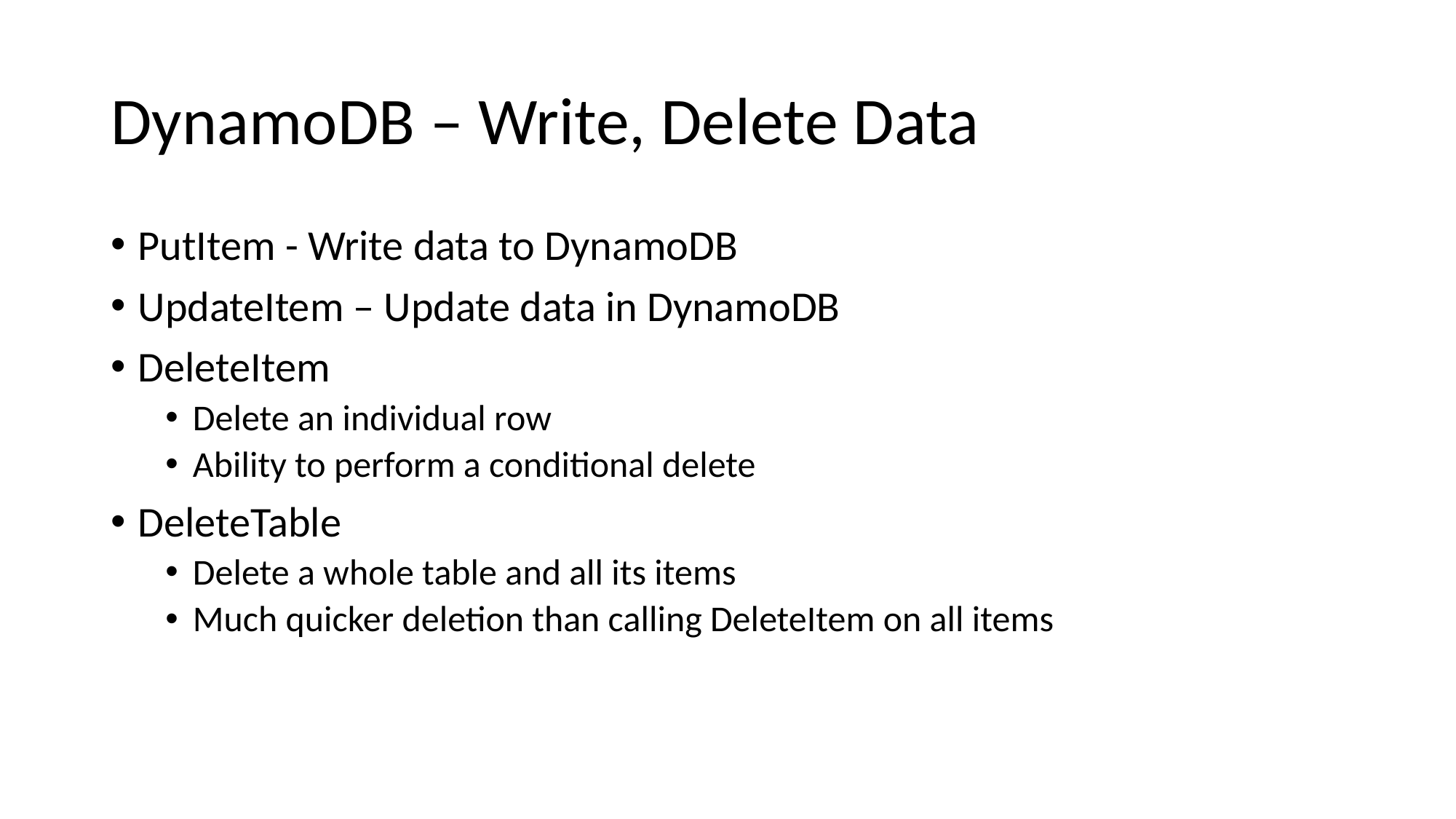

# DynamoDB – Write, Delete Data
PutItem - Write data to DynamoDB
UpdateItem – Update data in DynamoDB
DeleteItem
Delete an individual row
Ability to perform a conditional delete
DeleteTable
Delete a whole table and all its items
Much quicker deletion than calling DeleteItem on all items